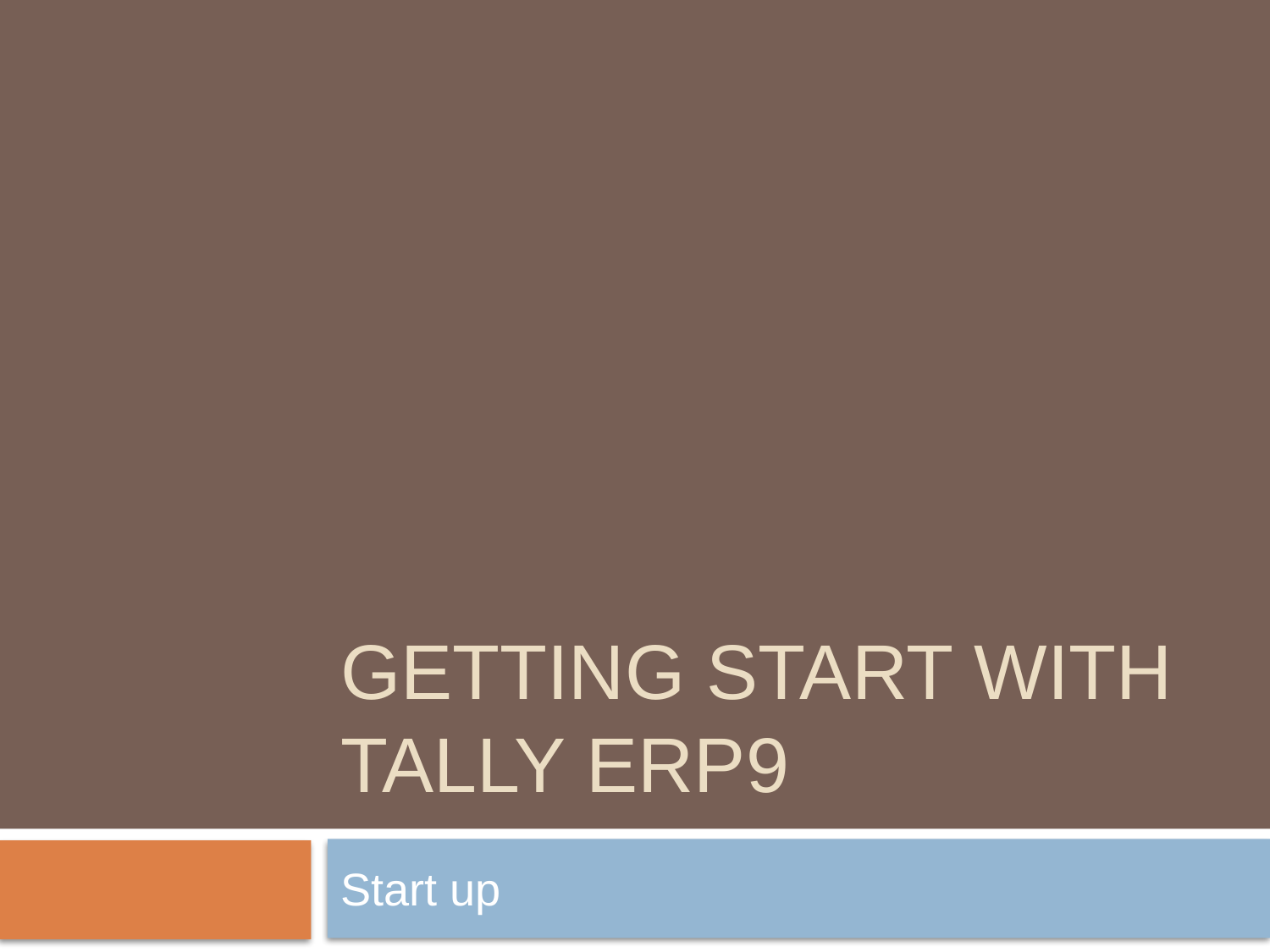

# Getting start with tally erp9
Start up